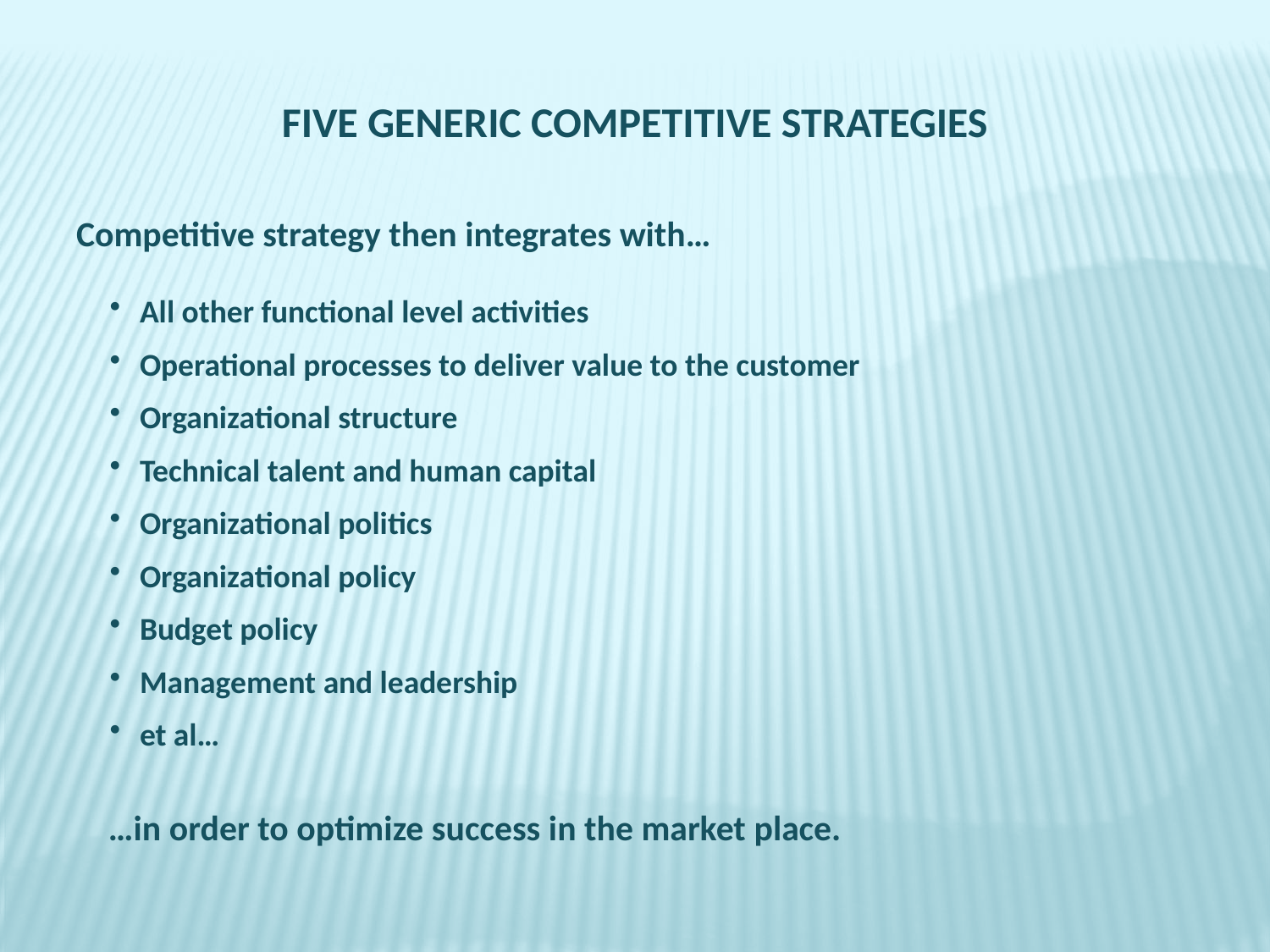

FIVE GENERIC COMPETITIVE STRATEGIES

Competitive strategy then integrates with…

All other functional level activities

Operational processes to deliver value to the customer

Organizational structure

Technical talent and human capital

Organizational politics

Organizational policy

Budget policy

Management and leadership

et al…

    …in order to optimize success in the market place.